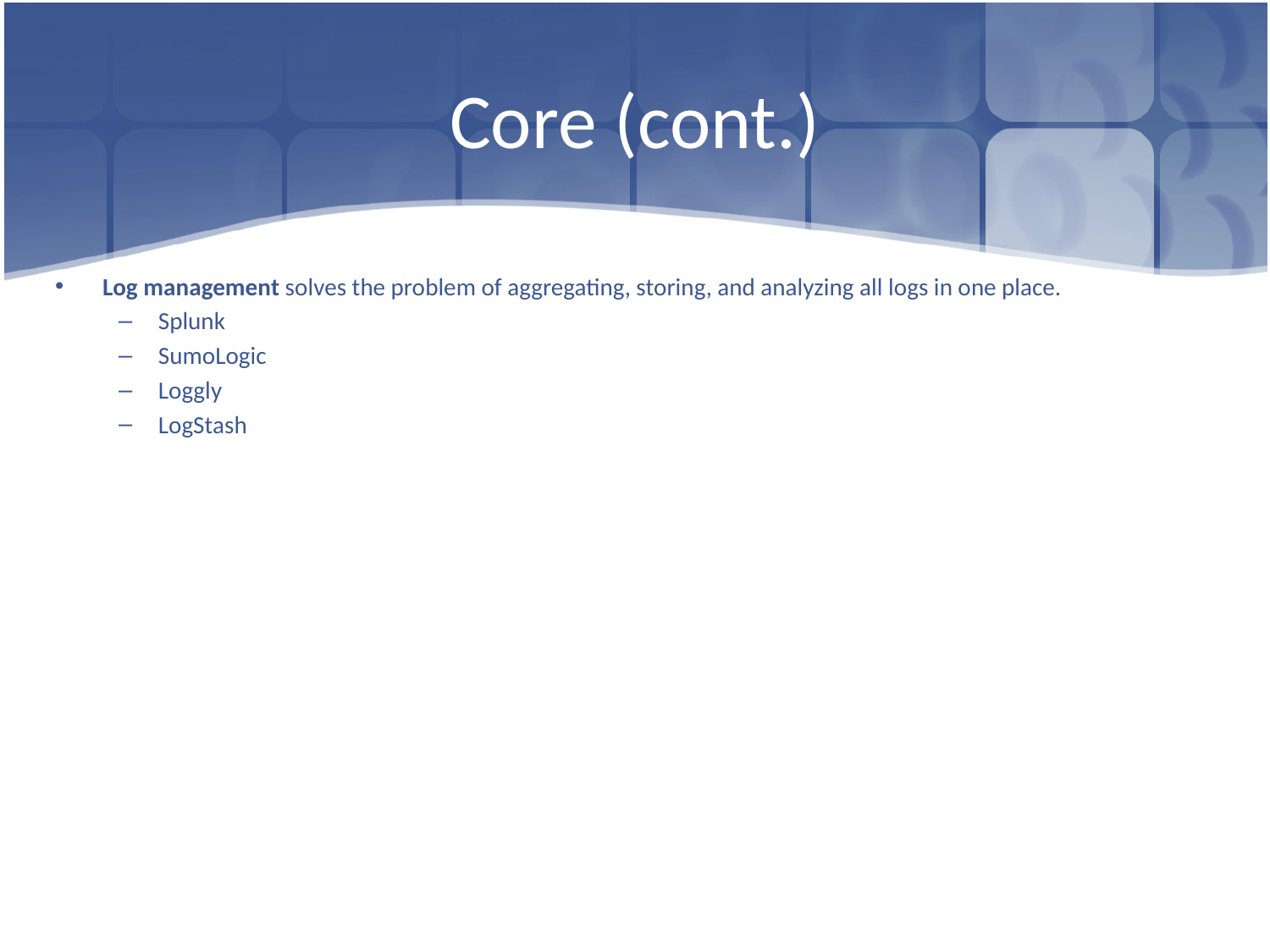

# Core (cont.)
Log management solves the problem of aggregating, storing, and analyzing all logs in one place.
Splunk
SumoLogic
Loggly
LogStash